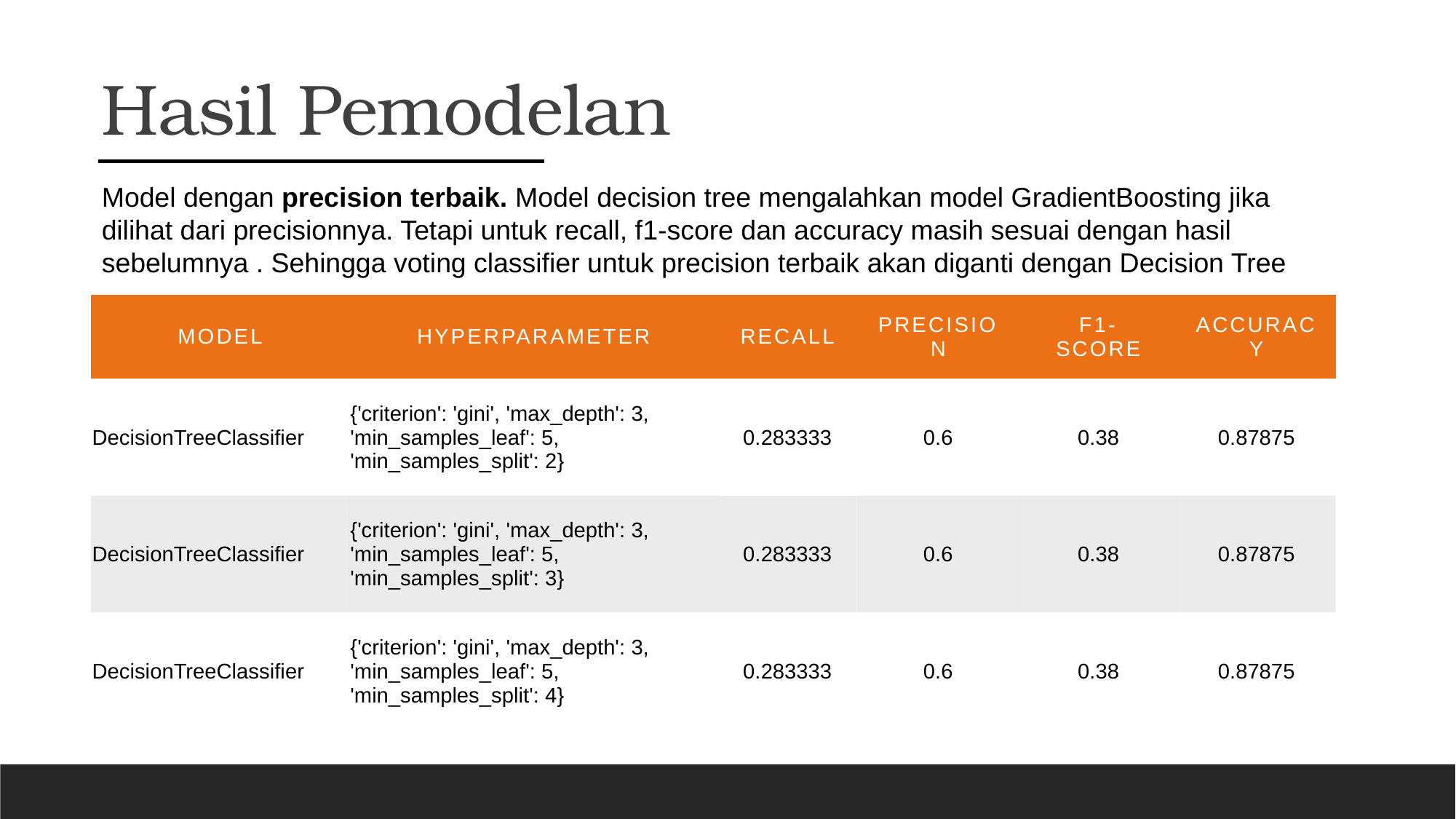

Hasil Pemodelan
Model dengan precision terbaik. Model decision tree mengalahkan model GradientBoosting jika dilihat dari precisionnya. Tetapi untuk recall, f1-score dan accuracy masih sesuai dengan hasil sebelumnya . Sehingga voting classifier untuk precision terbaik akan diganti dengan Decision Tree
| Model | hyperparameter | Recall | Precision | F1-Score | Accuracy |
| --- | --- | --- | --- | --- | --- |
| DecisionTreeClassifier | {'criterion': 'gini', 'max\_depth': 3, 'min\_samples\_leaf': 5, 'min\_samples\_split': 2} | 0.283333 | 0.6 | 0.38 | 0.87875 |
| DecisionTreeClassifier | {'criterion': 'gini', 'max\_depth': 3, 'min\_samples\_leaf': 5, 'min\_samples\_split': 3} | 0.283333 | 0.6 | 0.38 | 0.87875 |
| DecisionTreeClassifier | {'criterion': 'gini', 'max\_depth': 3, 'min\_samples\_leaf': 5, 'min\_samples\_split': 4} | 0.283333 | 0.6 | 0.38 | 0.87875 |